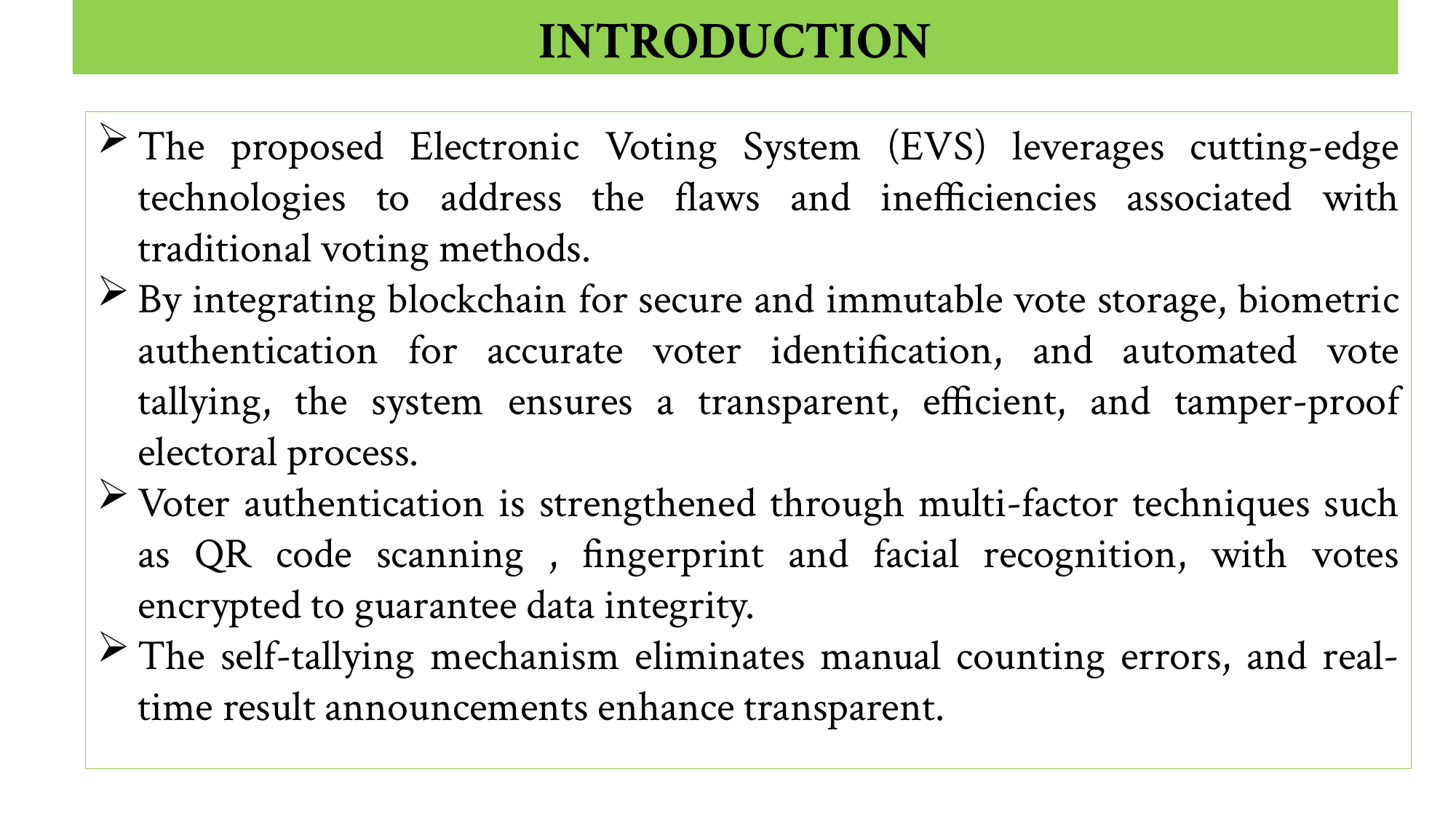

# INTRODUCTION
The proposed Electronic Voting System (EVS) leverages cutting-edge technologies to address the flaws and inefficiencies associated with traditional voting methods.
By integrating blockchain for secure and immutable vote storage, biometric authentication for accurate voter identification, and automated vote tallying, the system ensures a transparent, efficient, and tamper-proof electoral process.
Voter authentication is strengthened through multi-factor techniques such as QR code scanning , fingerprint and facial recognition, with votes encrypted to guarantee data integrity.
The self-tallying mechanism eliminates manual counting errors, and real-time result announcements enhance transparent.